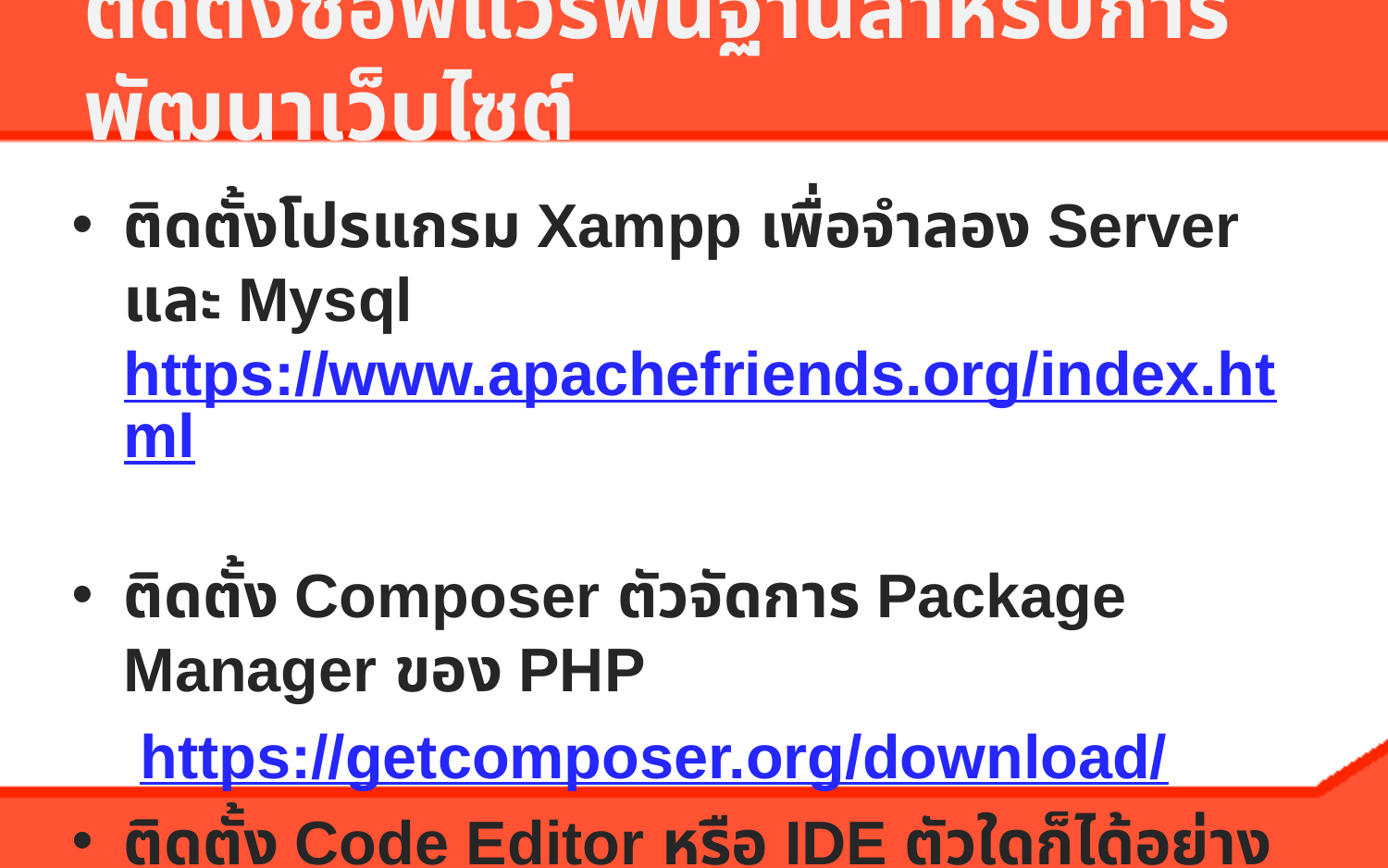

# ติดตั้งซอฟแวร์พื้นฐานสำหรับการพัฒนาเว็บไซต์
ติดตั้งโปรแกรม Xampp เพื่อจำลอง Server และ Mysql https://www.apachefriends.org/index.html
ติดตั้ง Composer ตัวจัดการ Package Manager ของ PHP
    https://getcomposer.org/download/
ติดตั้ง Code Editor หรือ IDE ตัวใดก็ได้อย่างน้อยหนึ่งตัว
Visual Studio Code https://code.visualstudio.com/
Sublime Text 3 https://www.sublimetext.com/